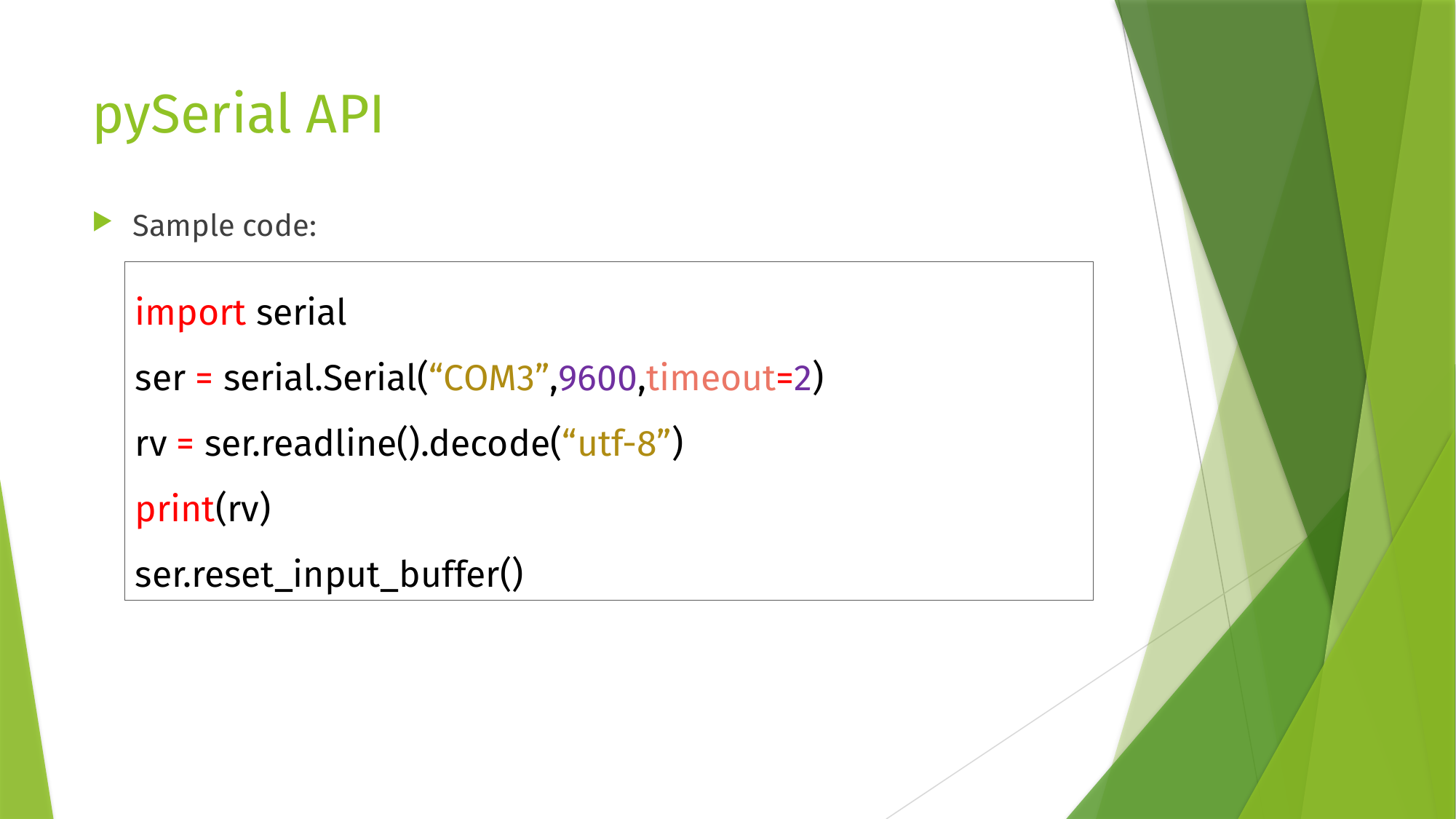

# pySerial API
Sample code:

import serial
ser = serial.Serial(“COM3”,9600,timeout=2)
rv = ser.readline().decode(“utf-8”)
print(rv)
ser.reset_input_buffer()